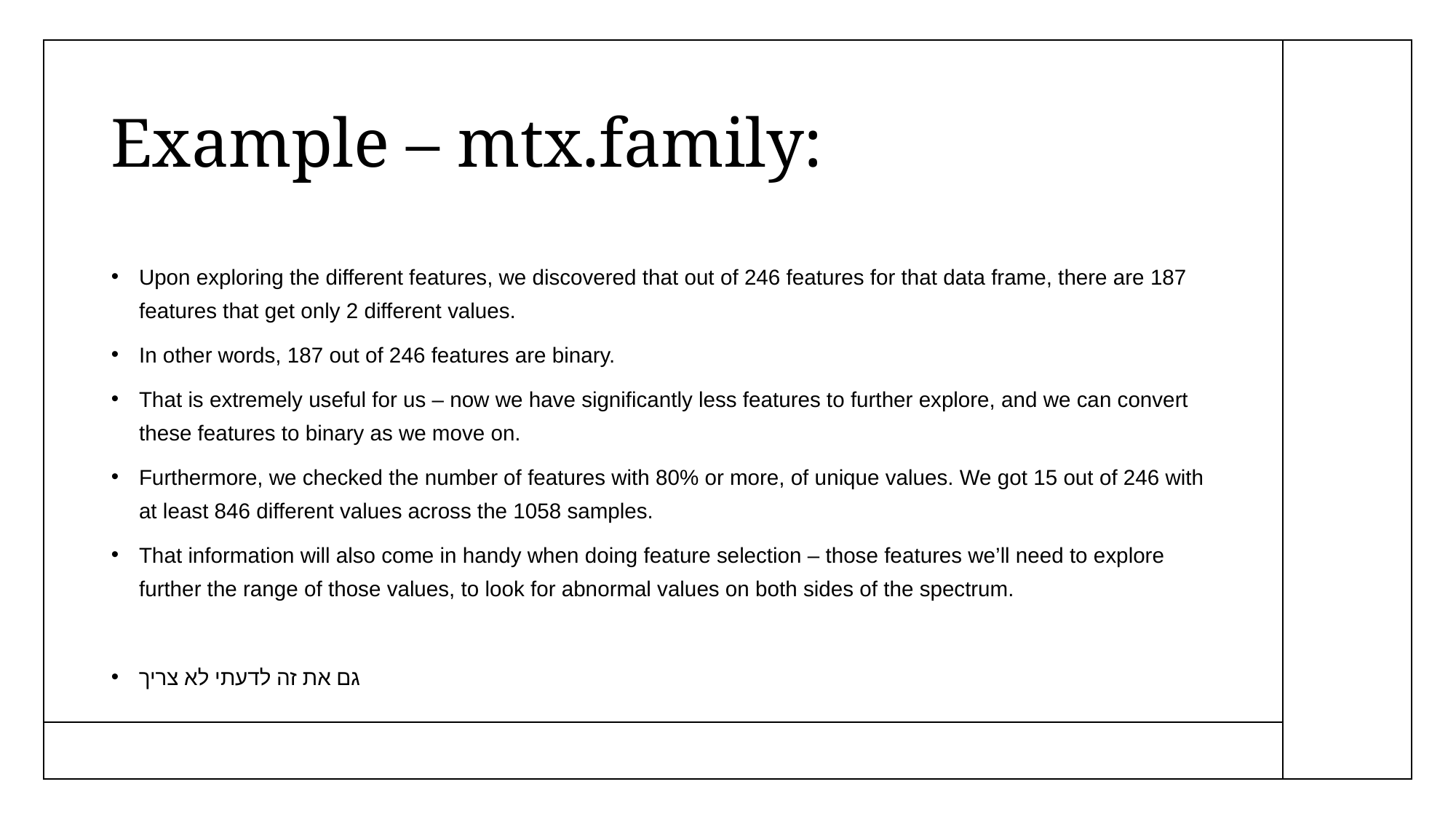

# Example – mtx.family:
Upon exploring the different features, we discovered that out of 246 features for that data frame, there are 187 features that get only 2 different values.
In other words, 187 out of 246 features are binary.
That is extremely useful for us – now we have significantly less features to further explore, and we can convert these features to binary as we move on.
Furthermore, we checked the number of features with 80% or more, of unique values. We got 15 out of 246 with at least 846 different values across the 1058 samples.
That information will also come in handy when doing feature selection – those features we’ll need to explore further the range of those values, to look for abnormal values on both sides of the spectrum.

גם את זה לדעתי לא צריך